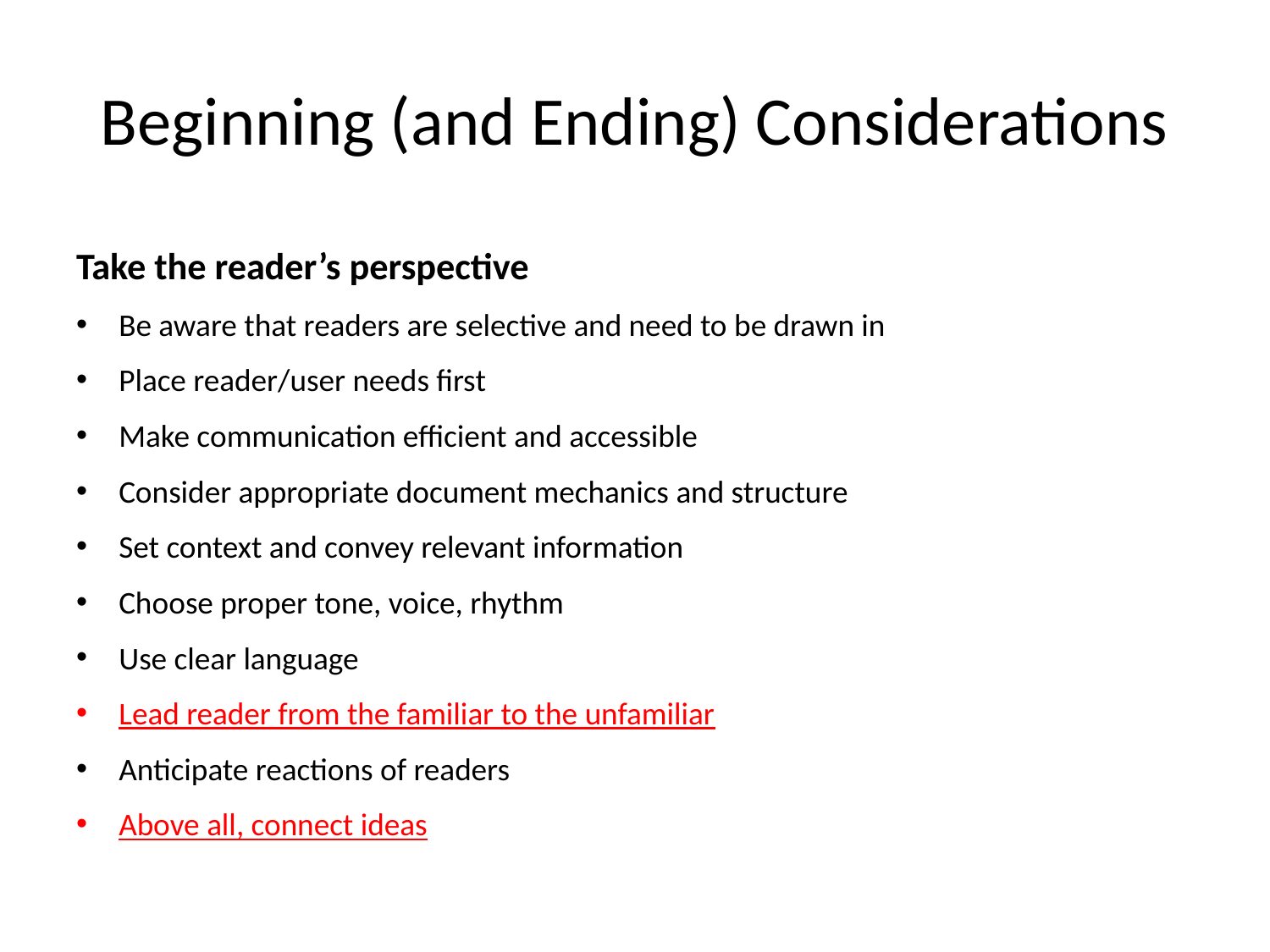

# Beginning (and Ending) Considerations
Take the reader’s perspective
Be aware that readers are selective and need to be drawn in
Place reader/user needs first
Make communication efficient and accessible
Consider appropriate document mechanics and structure
Set context and convey relevant information
Choose proper tone, voice, rhythm
Use clear language
Lead reader from the familiar to the unfamiliar
Anticipate reactions of readers
Above all, connect ideas